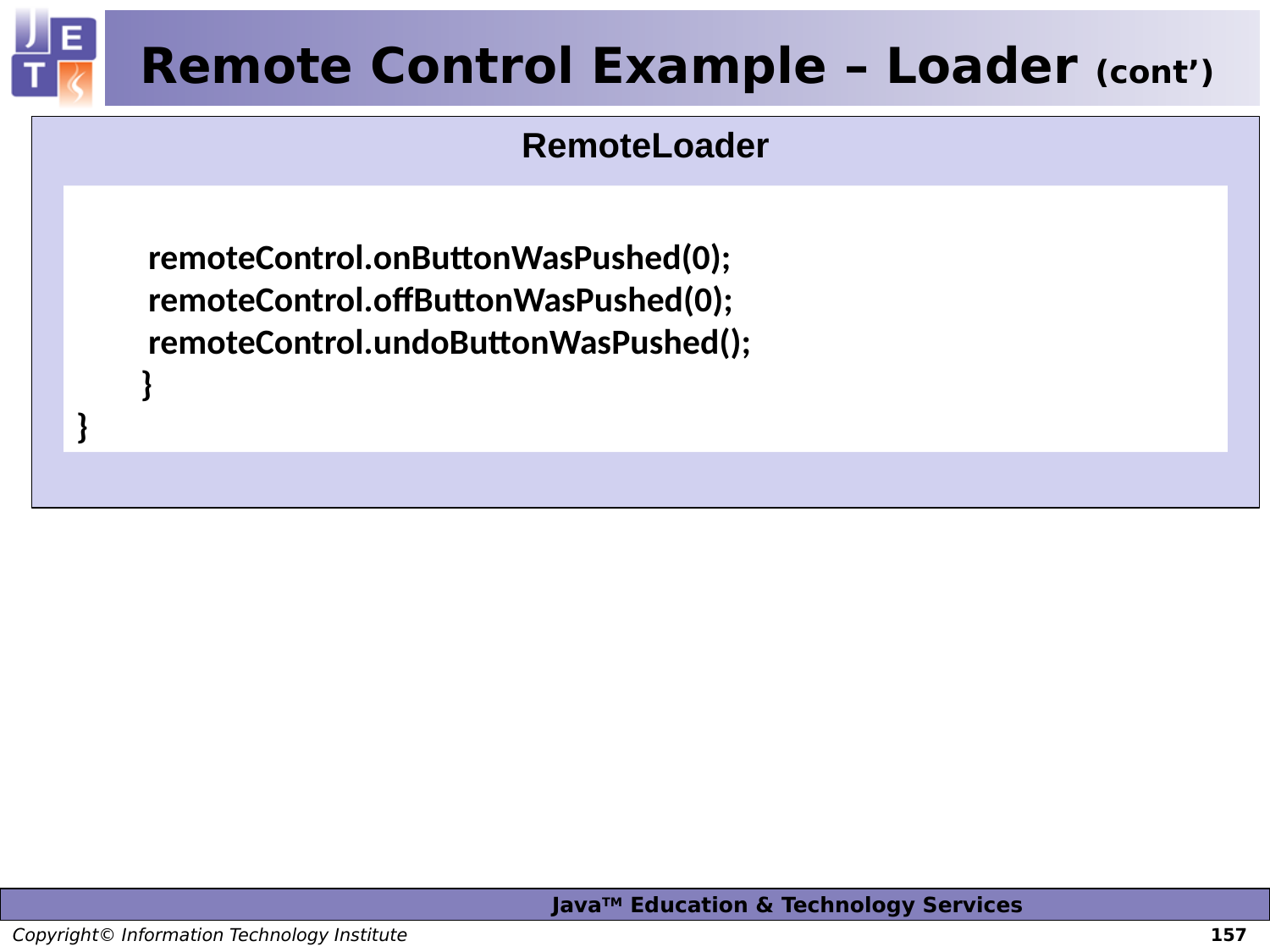

# Remote Control Example – Loader (cont’)
 RemoteLoader

         remoteControl.onButtonWasPushed(0);
         remoteControl.offButtonWasPushed(0);
         remoteControl.undoButtonWasPushed();
        }
}